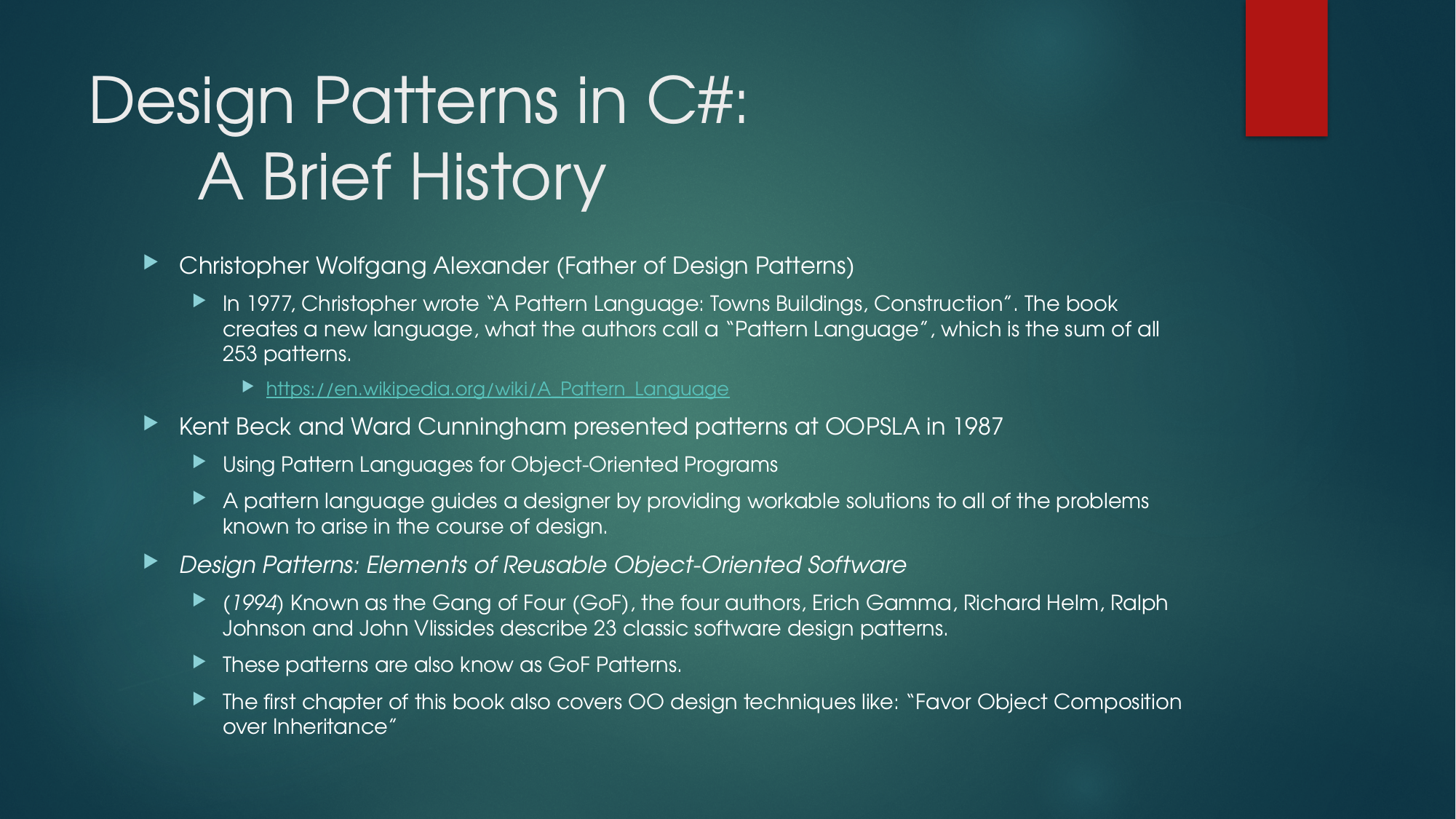

# Design Patterns in C#: A Brief History
Christopher Wolfgang Alexander (Father of Design Patterns)
In 1977, Christopher wrote “A Pattern Language: Towns Buildings, Construction”. The book creates a new language, what the authors call a “Pattern Language”, which is the sum of all 253 patterns.
https://en.wikipedia.org/wiki/A_Pattern_Language
Kent Beck and Ward Cunningham presented patterns at OOPSLA in 1987
Using Pattern Languages for Object-Oriented Programs
A pattern language guides a designer by providing workable solutions to all of the problems known to arise in the course of design.
Design Patterns: Elements of Reusable Object-Oriented Software
(1994) Known as the Gang of Four (GoF), the four authors, Erich Gamma, Richard Helm, Ralph Johnson and John Vlissides describe 23 classic software design patterns.
These patterns are also know as GoF Patterns.
The first chapter of this book also covers OO design techniques like: “Favor Object Composition over Inheritance”